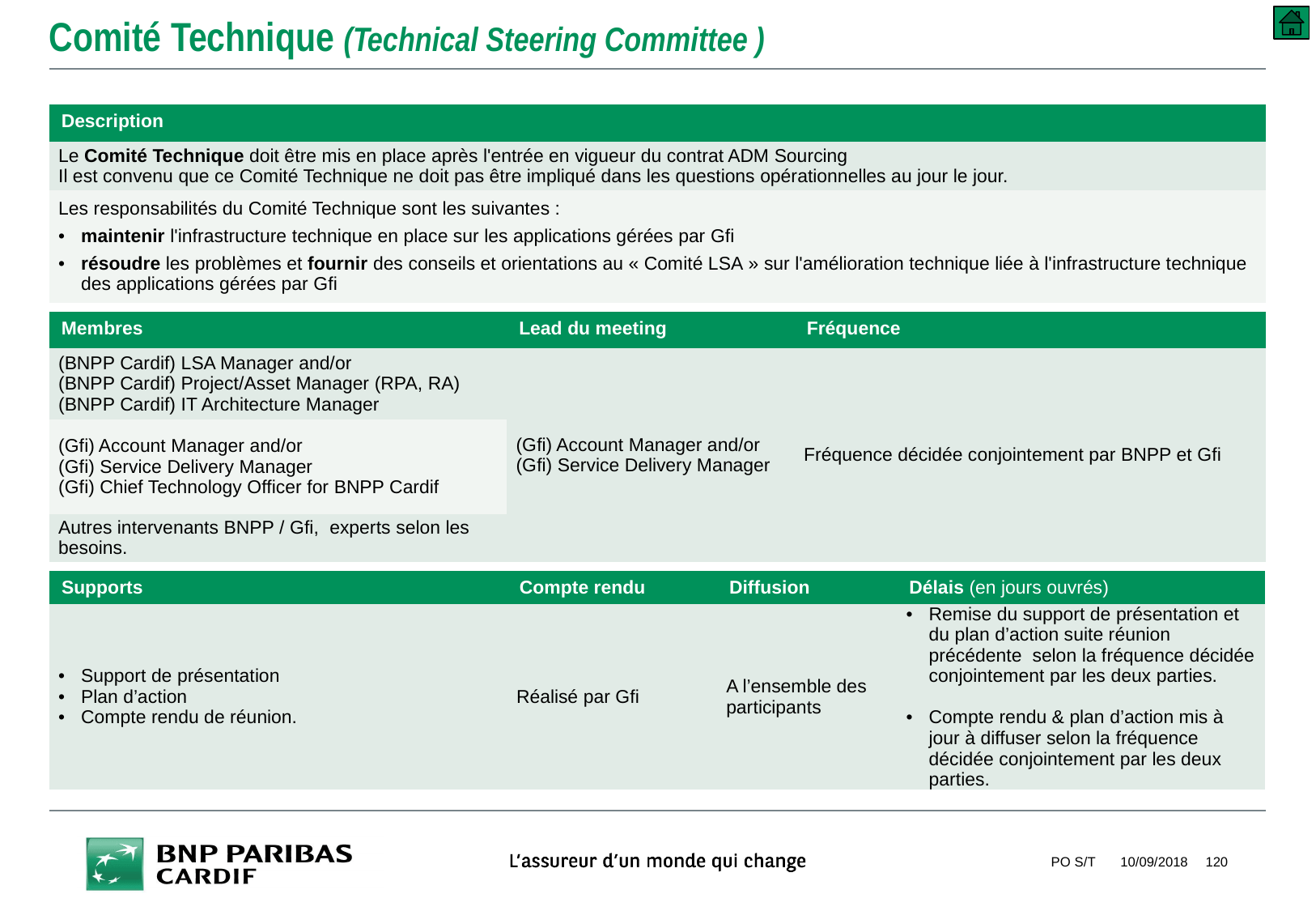

# Comité Technique (Technical Steering Committee )
| Description |
| --- |
| Le Comité Technique doit être mis en place après l'entrée en vigueur du contrat ADM Sourcing Il est convenu que ce Comité Technique ne ​​doit pas être impliqué dans les questions opérationnelles au jour le jour. |
| Les responsabilités du Comité Technique sont les suivantes : maintenir l'infrastructure technique en place sur les applications gérées par Gfi résoudre les problèmes et fournir des conseils et orientations au « Comité LSA » sur l'amélioration technique liée à l'infrastructure technique des applications gérées par Gfi |
| Membres | Lead du meeting | Fréquence |
| --- | --- | --- |
| (BNPP Cardif) LSA Manager and/or (BNPP Cardif) Project/Asset Manager (RPA, RA) (BNPP Cardif) IT Architecture Manager | (Gfi) Account Manager and/or (Gfi) Service Delivery Manager | Fréquence décidée conjointement par BNPP et Gfi |
| (Gfi) Account Manager and/or (Gfi) Service Delivery Manager (Gfi) Chief Technology Officer for BNPP Cardif |  |  |
| Autres intervenants BNPP / Gfi, experts selon les besoins. |  |  |
| Supports | Compte rendu | Diffusion | Délais (en jours ouvrés) |
| --- | --- | --- | --- |
| Support de présentation Plan d’action Compte rendu de réunion. | Réalisé par Gfi | A l’ensemble des participants | Remise du support de présentation et du plan d’action suite réunion précédente selon la fréquence décidée conjointement par les deux parties. Compte rendu & plan d’action mis à jour à diffuser selon la fréquence décidée conjointement par les deux parties. |
PO S/T
10/09/2018
120